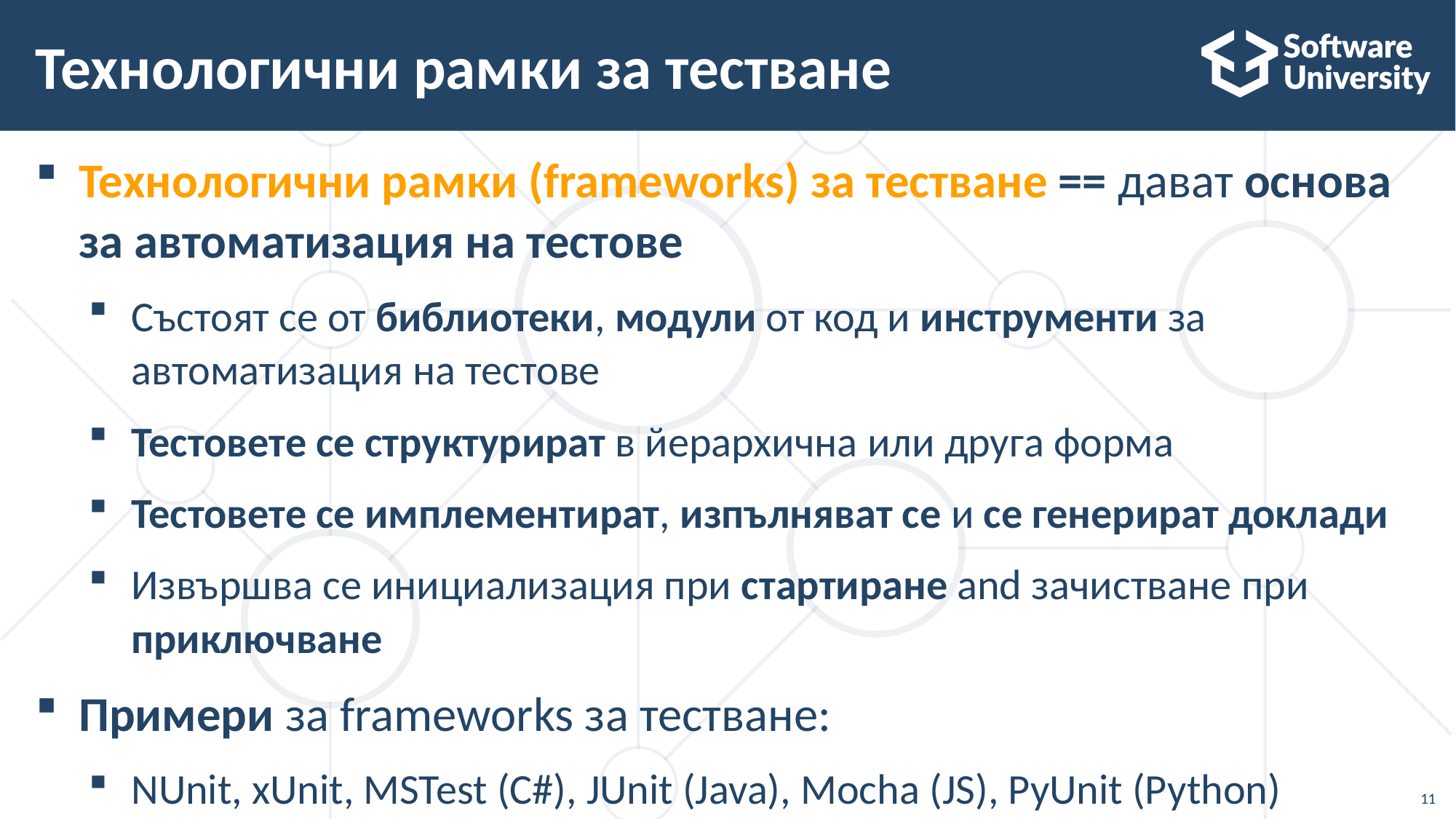

# Технологични рамки за тестване
Технологични рамки (frameworks) за тестване == дават основа за автоматизация на тестове
Състоят се от библиотеки, модули от код и инструменти за автоматизация на тестове
Тестовете се структурират в йерархична или друга форма
Тестовете се имплементират, изпълняват се и се генерират доклади
Извършва се инициализация при стартиране and зачистване при приключване
Примери за frameworks за тестване:
NUnit, xUnit, MSTest (C#), JUnit (Java), Mocha (JS), PyUnit (Python)
11